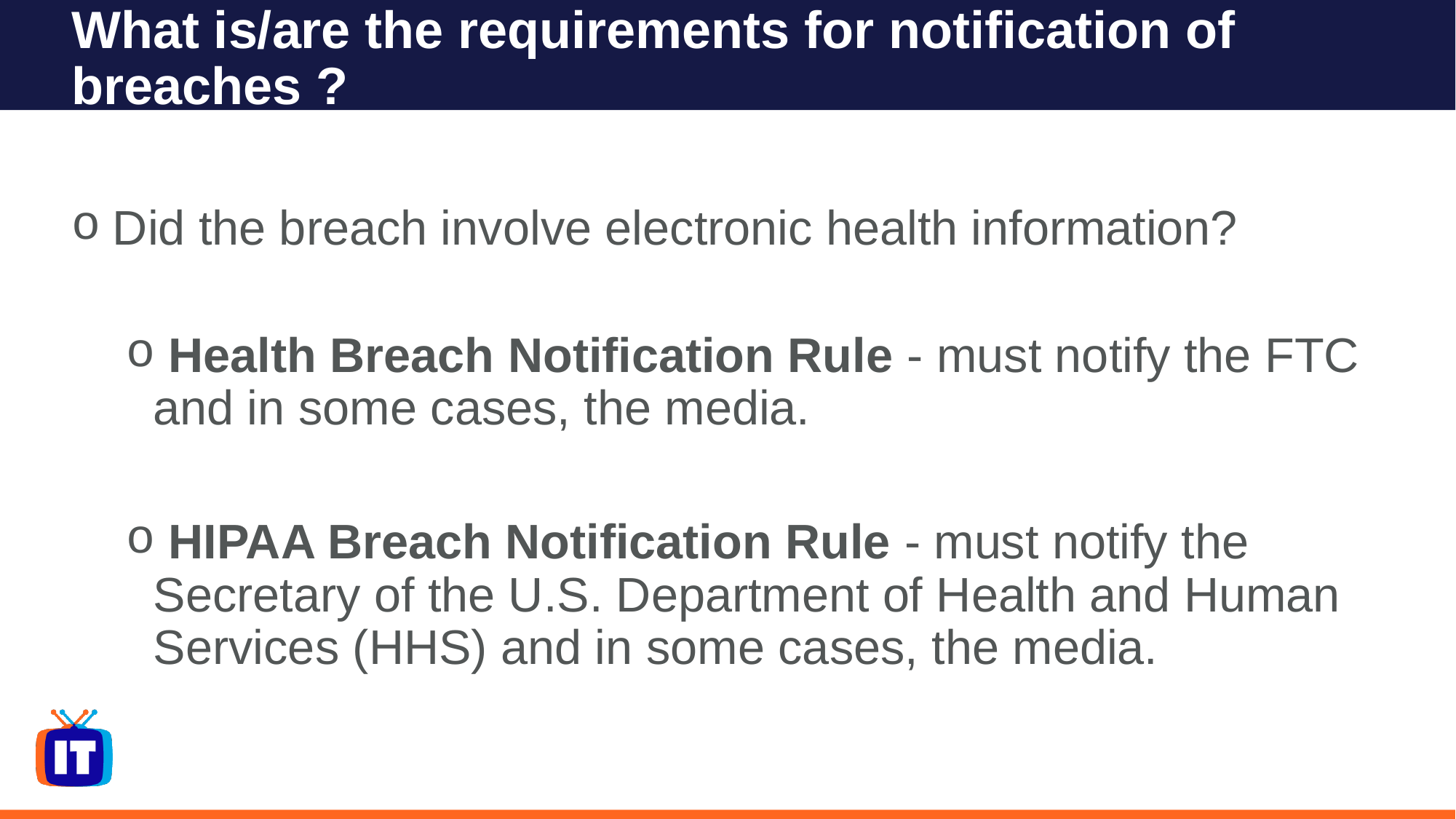

# What is/are the requirements for notification of breaches ?

Did the breach involve electronic health information?

 Health Breach Notification Rule - must notify the FTC and in some cases, the media.

 HIPAA Breach Notification Rule - must notify the Secretary of the U.S. Department of Health and Human Services (HHS) and in some cases, the media.